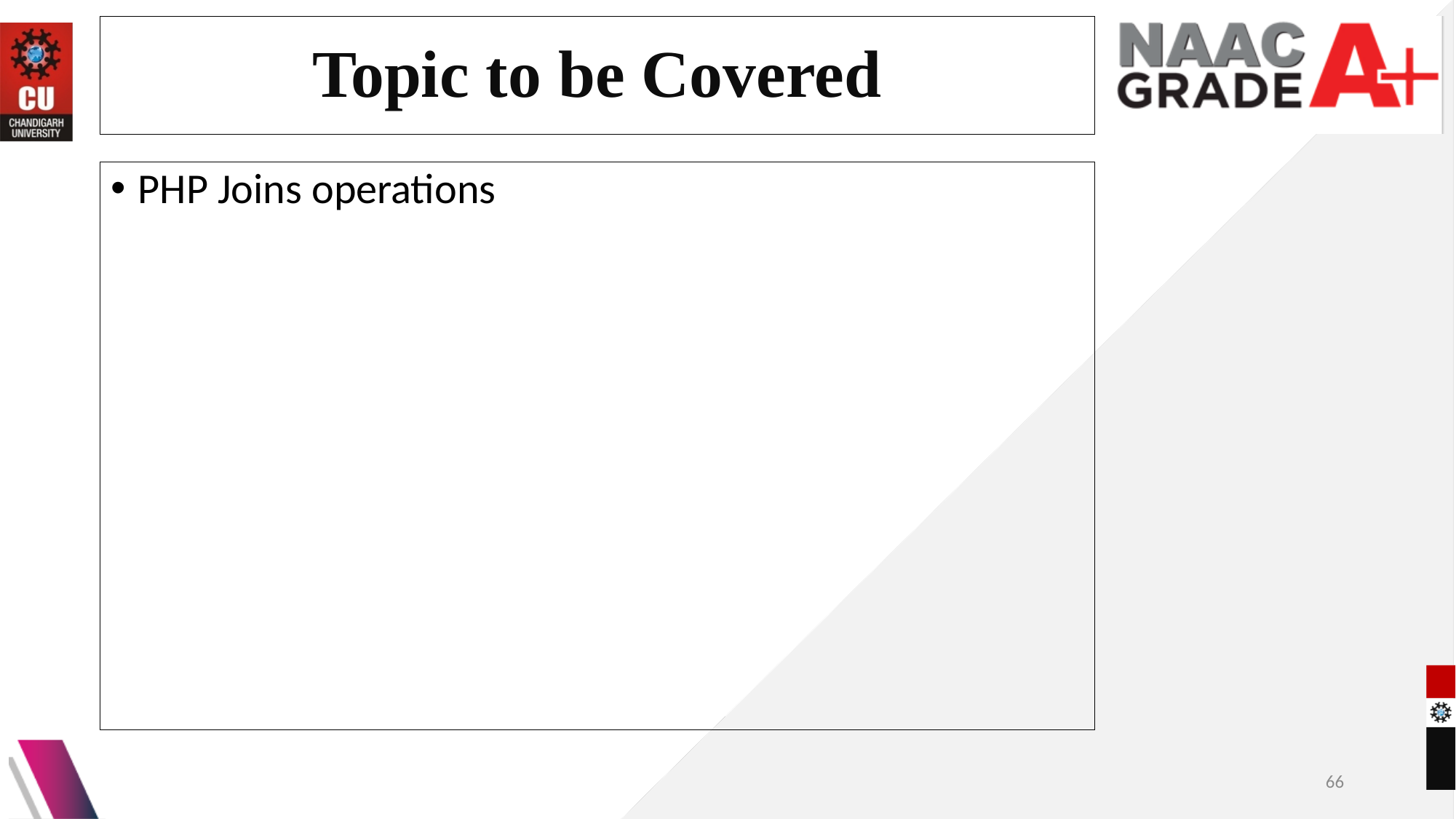

# Topic to be Covered
PHP Joins operations

66